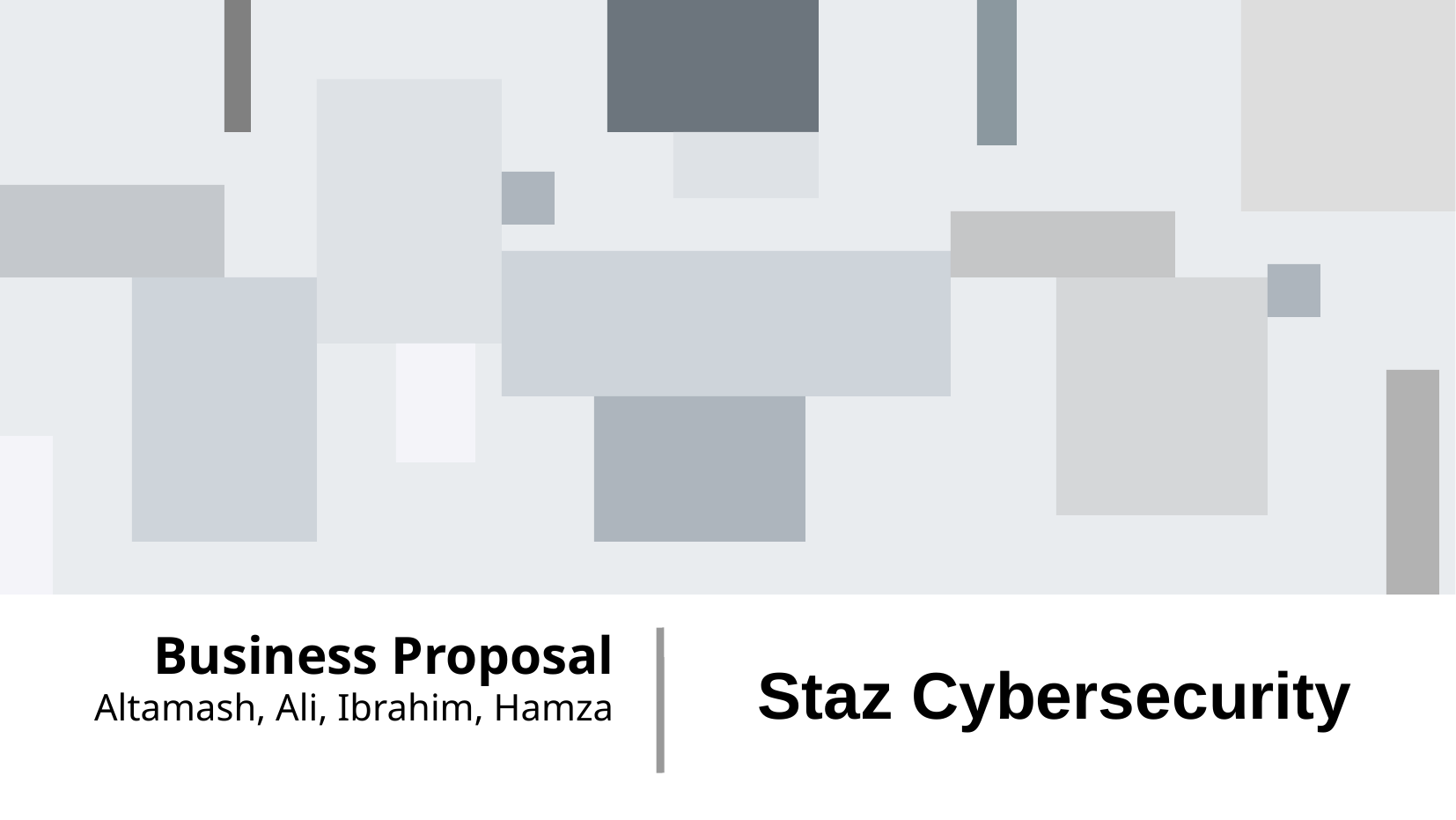

Business Proposal
Altamash, Ali, Ibrahim, Hamza

 Staz Cybersecurity